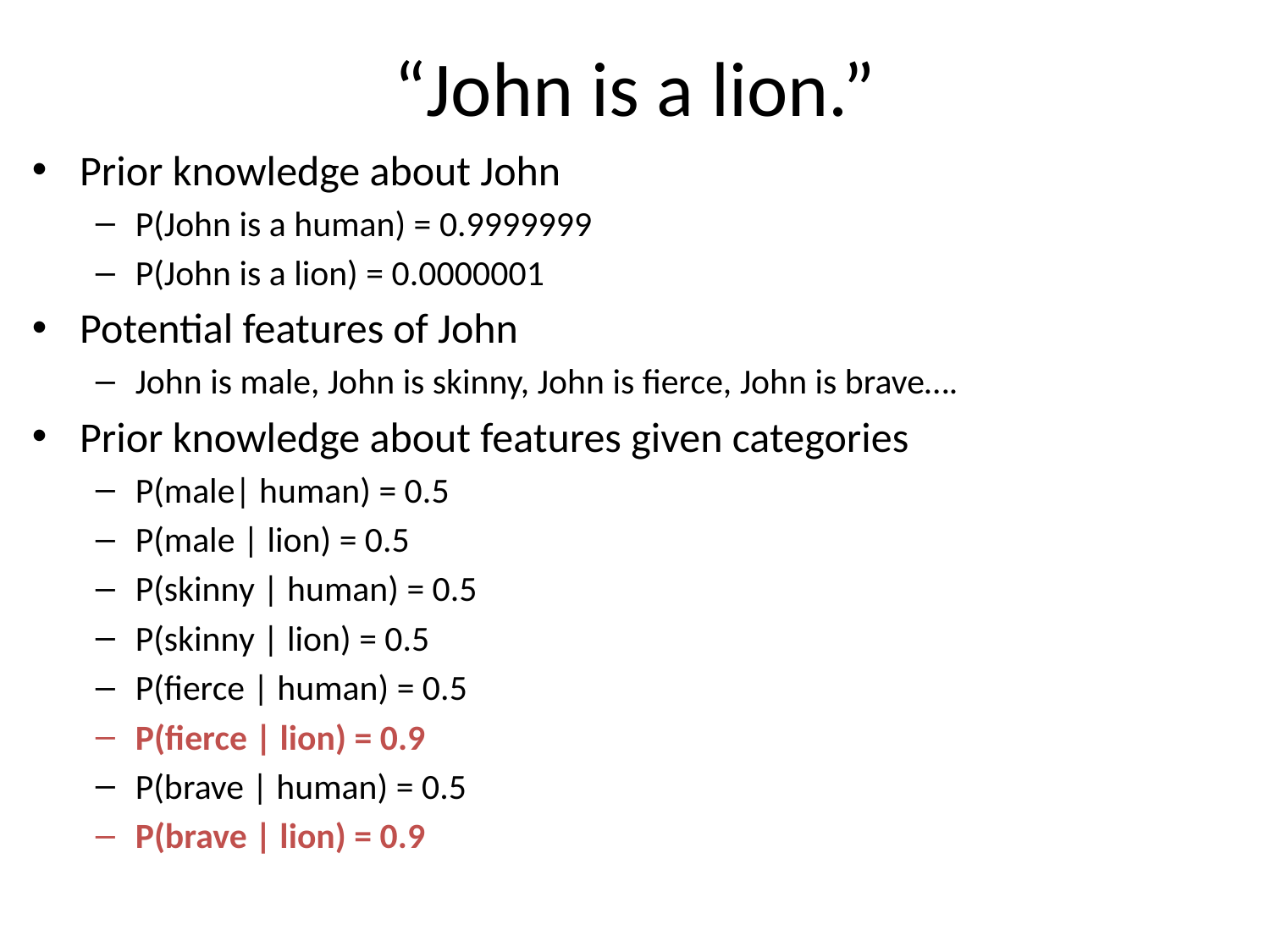

# “John is a lion.”
Prior knowledge about John
P(John is a human) = 0.9999999
P(John is a lion) = 0.0000001
Potential features of John
John is male, John is skinny, John is fierce, John is brave….
Prior knowledge about features given categories
P(male| human) = 0.5
P(male | lion) = 0.5
P(skinny | human) = 0.5
P(skinny | lion) = 0.5
P(fierce | human) = 0.5
P(fierce | lion) = 0.9
P(brave | human) = 0.5
P(brave | lion) = 0.9